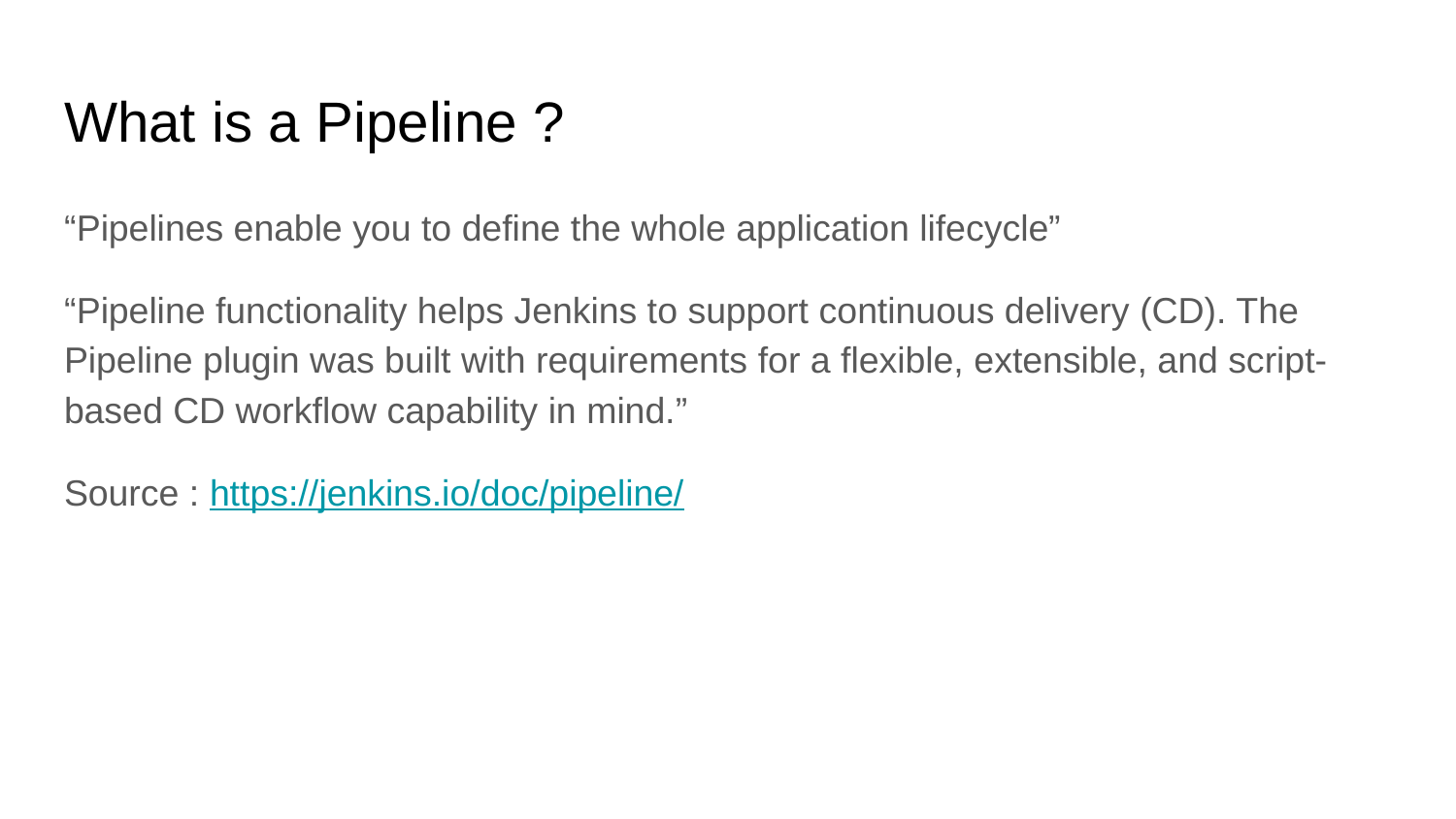

# What is a Pipeline ?
“Pipelines enable you to define the whole application lifecycle”
“Pipeline functionality helps Jenkins to support continuous delivery (CD). The Pipeline plugin was built with requirements for a flexible, extensible, and script-based CD workflow capability in mind.”
Source : https://jenkins.io/doc/pipeline/